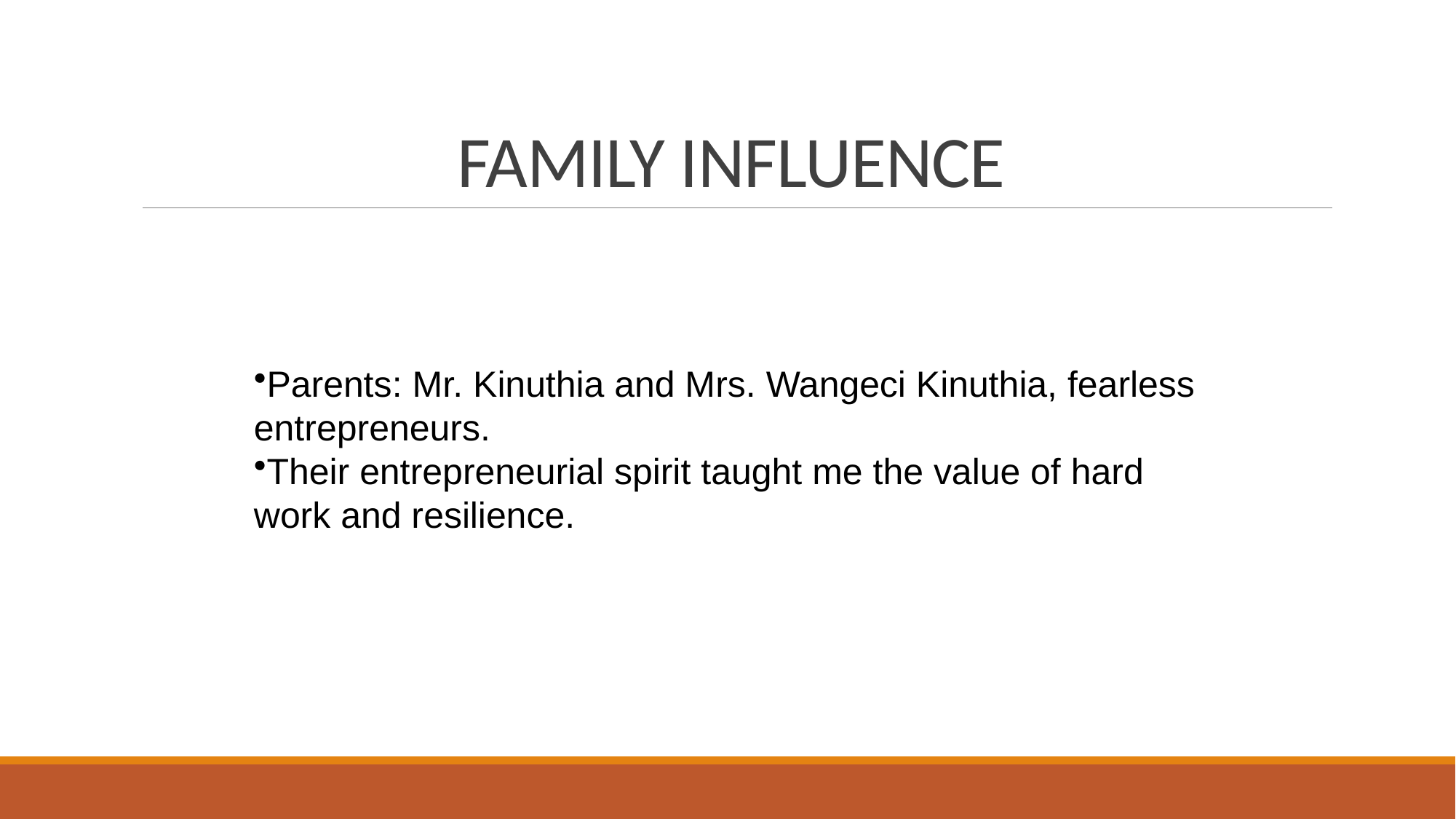

# FAMILY INFLUENCE

Parents: Mr. Kinuthia and Mrs. Wangeci Kinuthia, fearless entrepreneurs.
Their entrepreneurial spirit taught me the value of hard work and resilience.